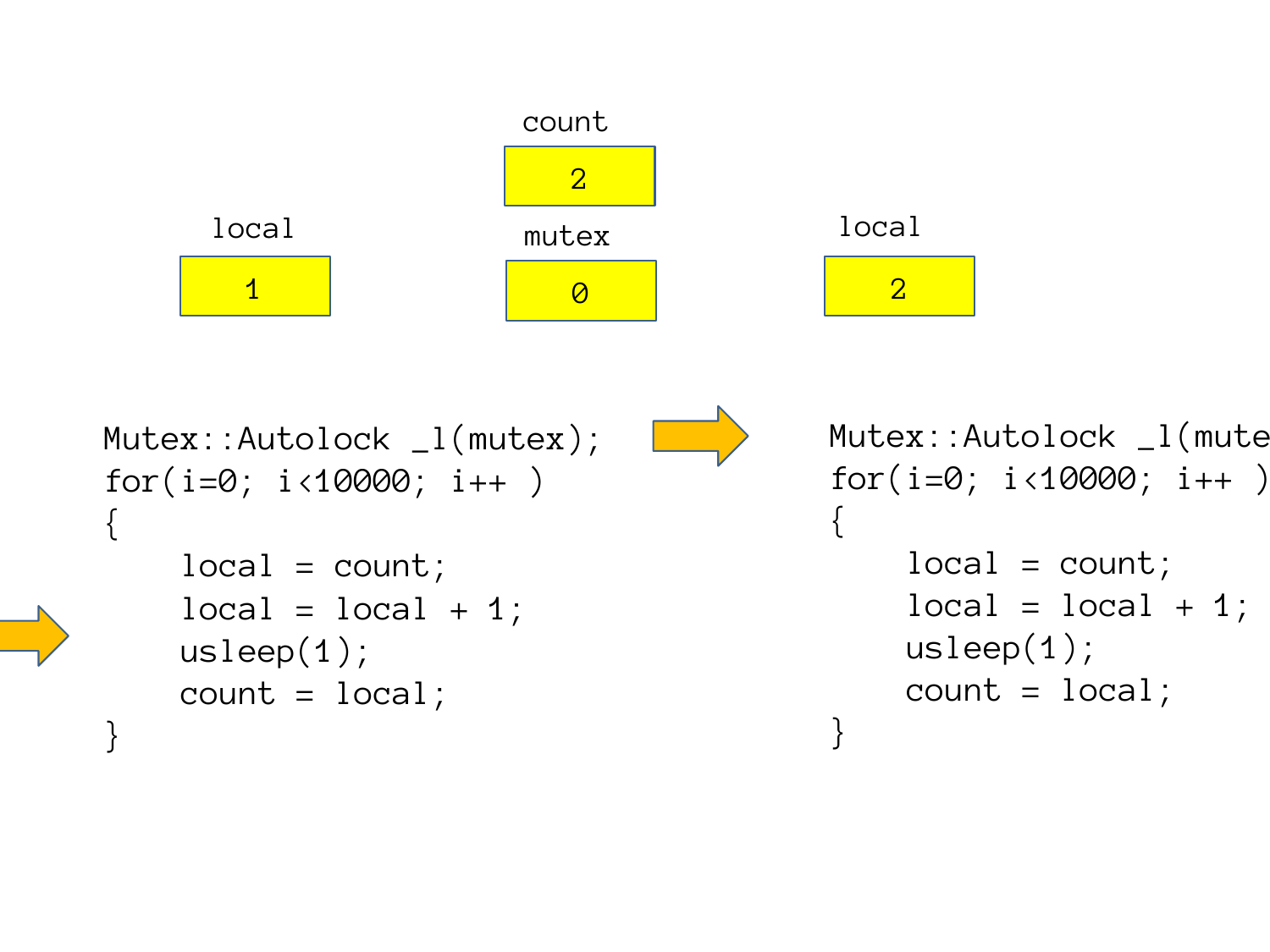

count
2
local
local
mutex
1
2
0

    Mutex::Autolock _l(mutex);
    for(i=0; i<10000; i++ )
    {
        local = count;
        local = local + 1;
        usleep(1);
        count = local;
    }
    Mutex::Autolock _l(mutex);
    for(i=0; i<10000; i++ )
    {
        local = count;
        local = local + 1;
        usleep(1);
        count = local;
    }